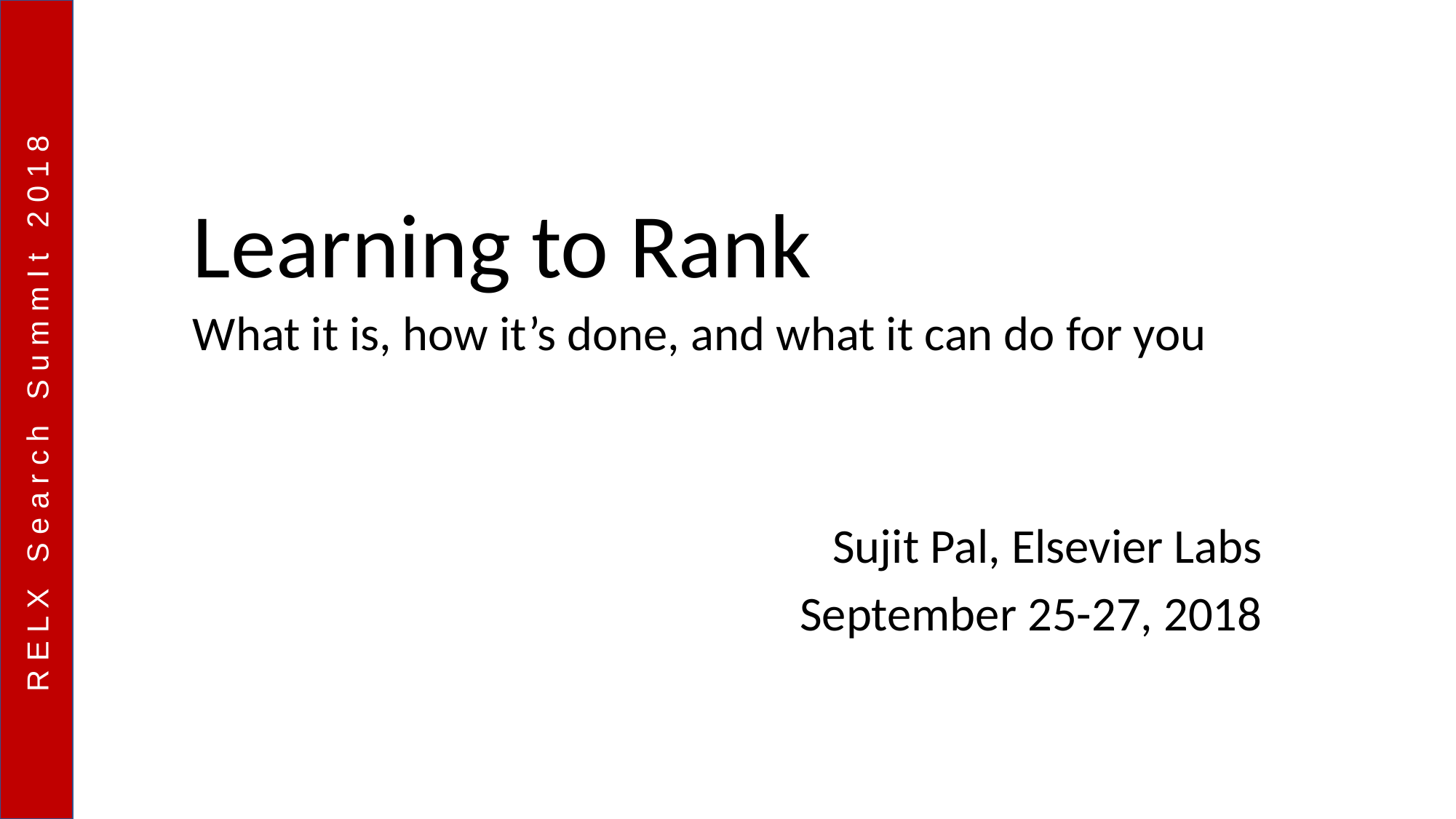

R E L X   S e a r c h   S u m m I t   2 0 1 8
# Learning to Rank
What it is, how it’s done, and what it can do for you
Sujit Pal, Elsevier Labs
September 25-27, 2018